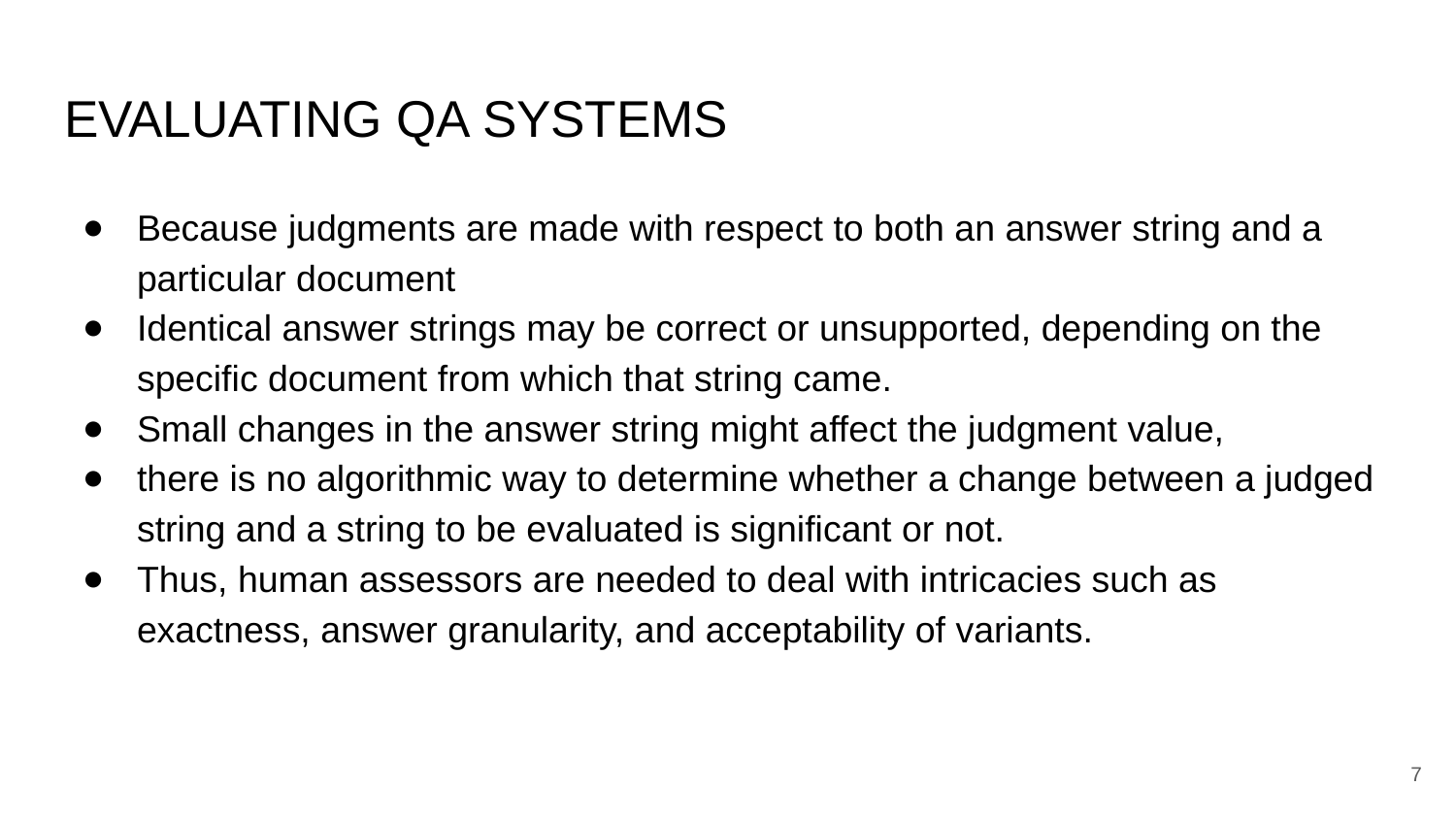

# EVALUATING QA SYSTEMS

Because judgments are made with respect to both an answer string and a particular document
Identical answer strings may be correct or unsupported, depending on the specific document from which that string came.
Small changes in the answer string might affect the judgment value,
there is no algorithmic way to determine whether a change between a judged string and a string to be evaluated is significant or not.
Thus, human assessors are needed to deal with intricacies such as exactness, answer granularity, and acceptability of variants.
7